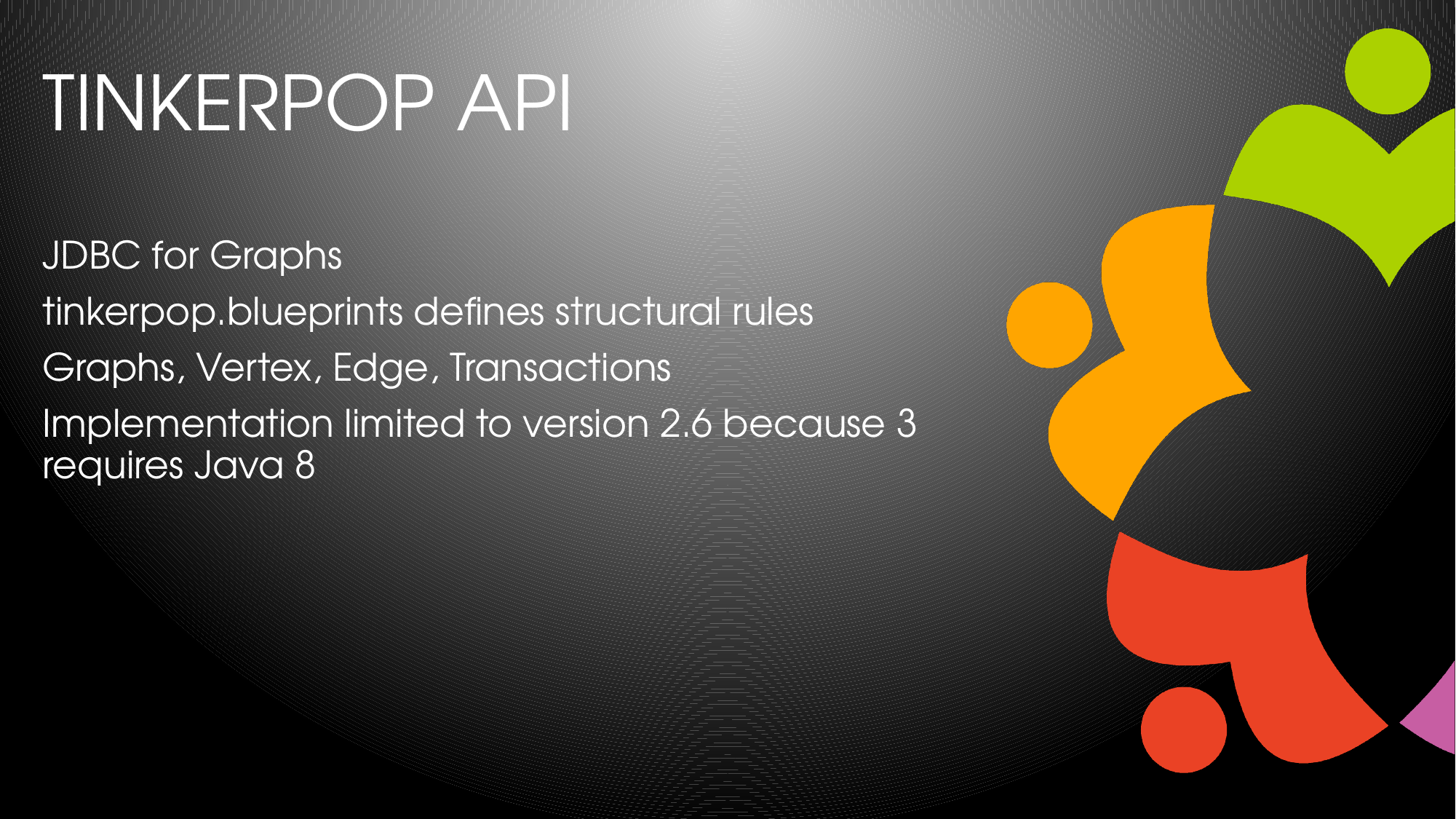

# TiNkerpop API
JDBC for Graphs
tinkerpop.blueprints defines structural rules
Graphs, Vertex, Edge, Transactions
Implementation limited to version 2.6 because 3 requires Java 8